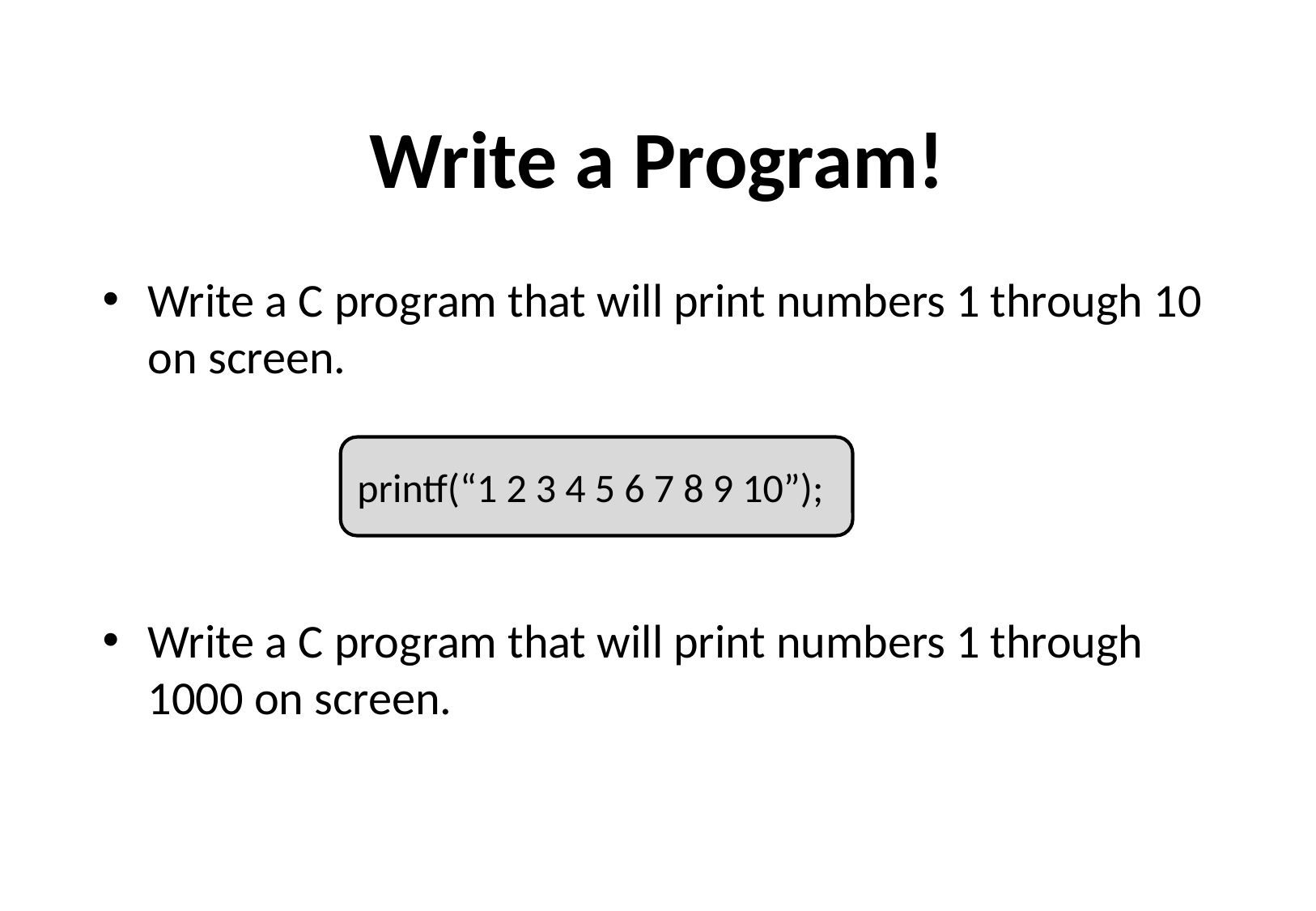

# Write a Program!
Write a C program that will print numbers 1 through 10 on screen.

Write a C program that will print numbers 1 through 1000 on screen.

printf(“1 2 3 4 5 6 7 8 9 10”);